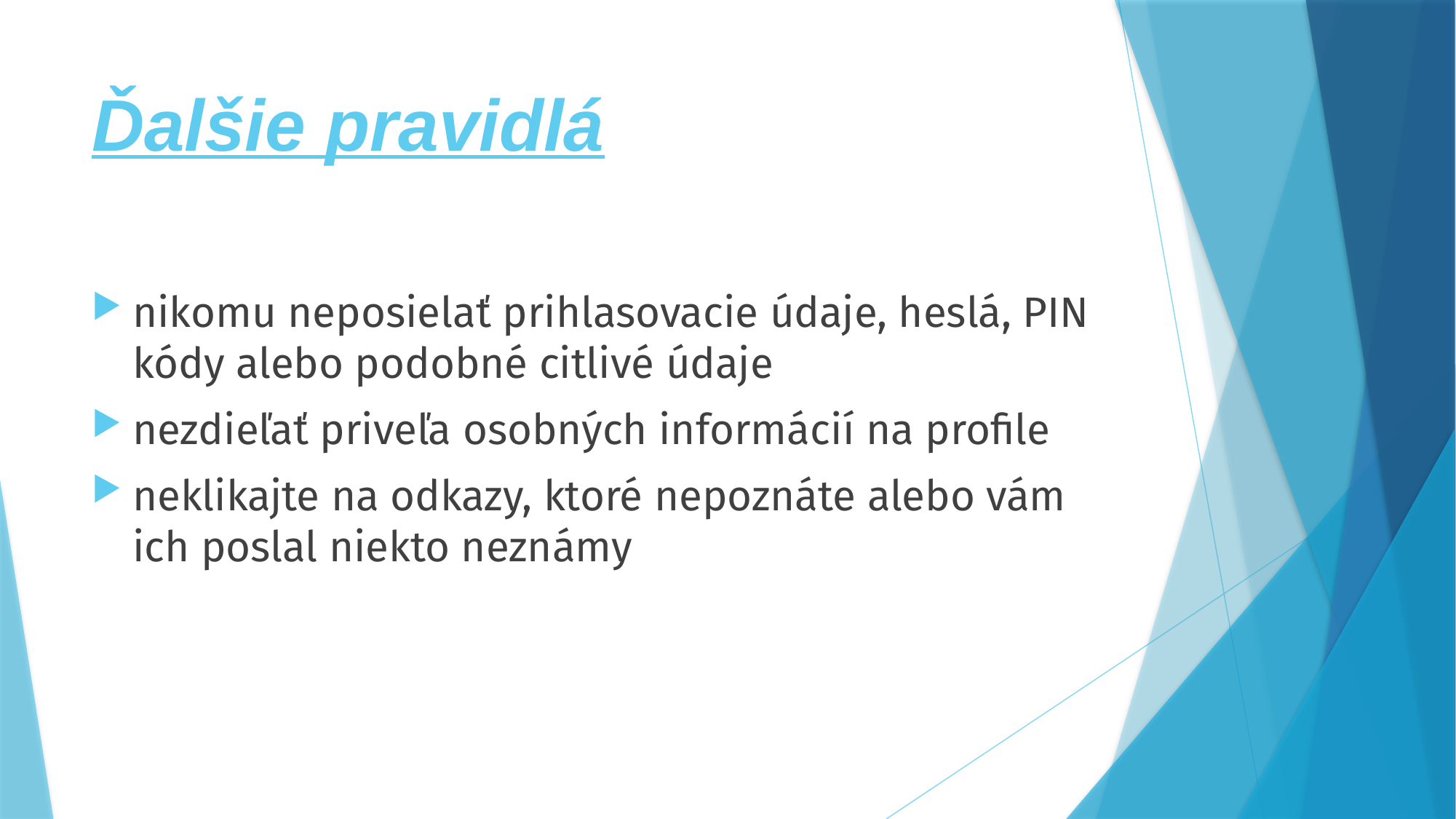

# Ďalšie pravidlá
nikomu neposielať prihlasovacie údaje, heslá, PIN kódy alebo podobné citlivé údaje
nezdieľať priveľa osobných informácií na profile
neklikajte na odkazy, ktoré nepoznáte alebo vám ich poslal niekto neznámy